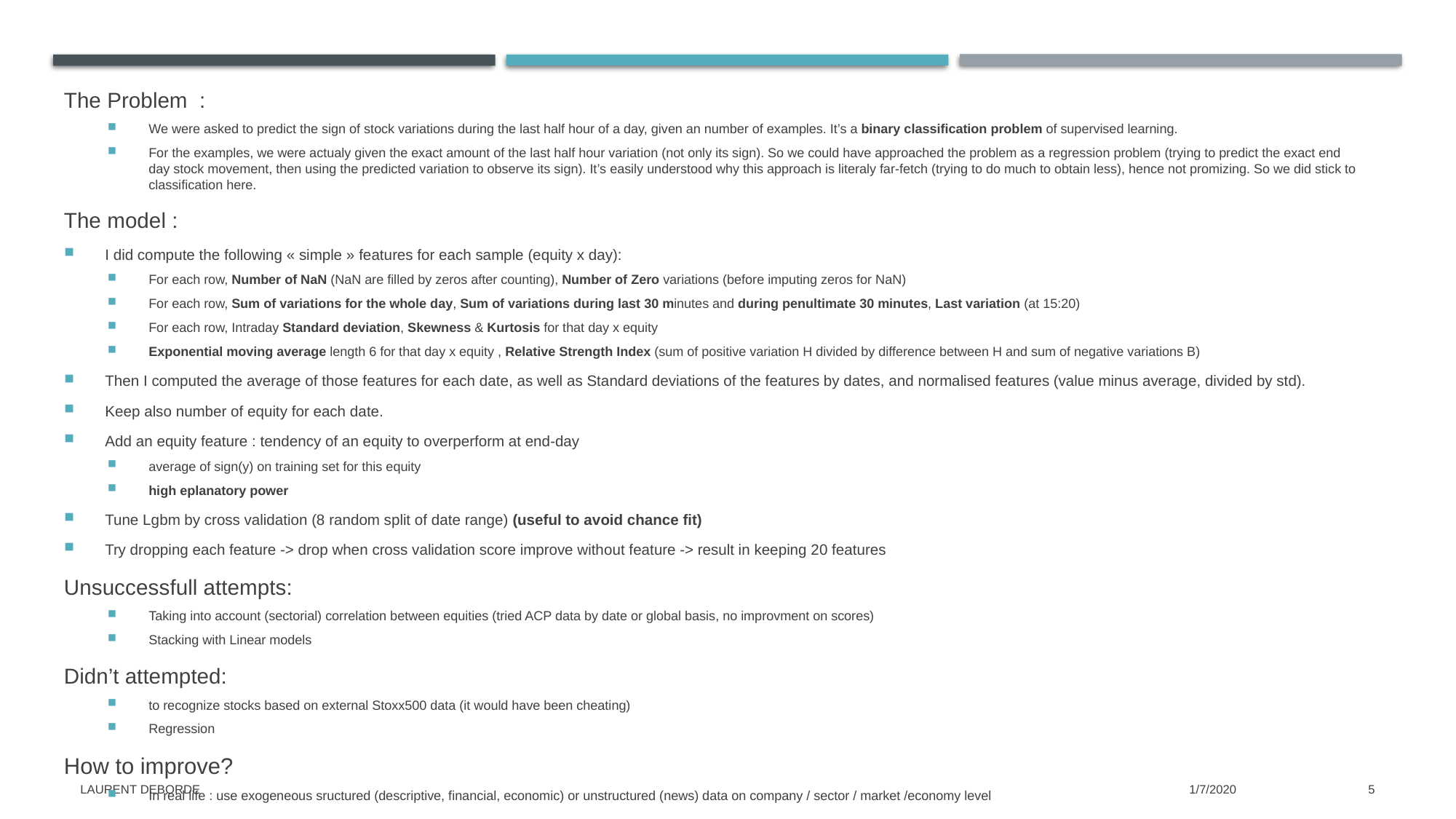

The Problem  :
We were asked to predict the sign of stock variations during the last half hour of a day, given an number of examples. It’s a binary classification problem of supervised learning.
For the examples, we were actualy given the exact amount of the last half hour variation (not only its sign). So we could have approached the problem as a regression problem (trying to predict the exact end day stock movement, then using the predicted variation to observe its sign). It’s easily understood why this approach is literaly far-fetch (trying to do much to obtain less), hence not promizing. So we did stick to classification here.
The model :
I did compute the following « simple » features for each sample (equity x day):
For each row, Number of NaN (NaN are filled by zeros after counting), Number of Zero variations (before imputing zeros for NaN)
For each row, Sum of variations for the whole day, Sum of variations during last 30 minutes and during penultimate 30 minutes, Last variation (at 15:20)
For each row, Intraday Standard deviation, Skewness & Kurtosis for that day x equity
Exponential moving average length 6 for that day x equity , Relative Strength Index (sum of positive variation H divided by difference between H and sum of negative variations B)
Then I computed the average of those features for each date, as well as Standard deviations of the features by dates, and normalised features (value minus average, divided by std).
Keep also number of equity for each date.
Add an equity feature : tendency of an equity to overperform at end-day
average of sign(y) on training set for this equity
high eplanatory power
Tune Lgbm by cross validation (8 random split of date range) (useful to avoid chance fit)
Try dropping each feature -> drop when cross validation score improve without feature -> result in keeping 20 features
Unsuccessfull attempts:
Taking into account (sectorial) correlation between equities (tried ACP data by date or global basis, no improvment on scores)
Stacking with Linear models
Didn’t attempted:
to recognize stocks based on external Stoxx500 data (it would have been cheating)
Regression
How to improve?
In real life : use exogeneous sructured (descriptive, financial, economic) or unstructured (news) data on company / sector / market /economy level
Laurent Deborde
1/7/2020
5